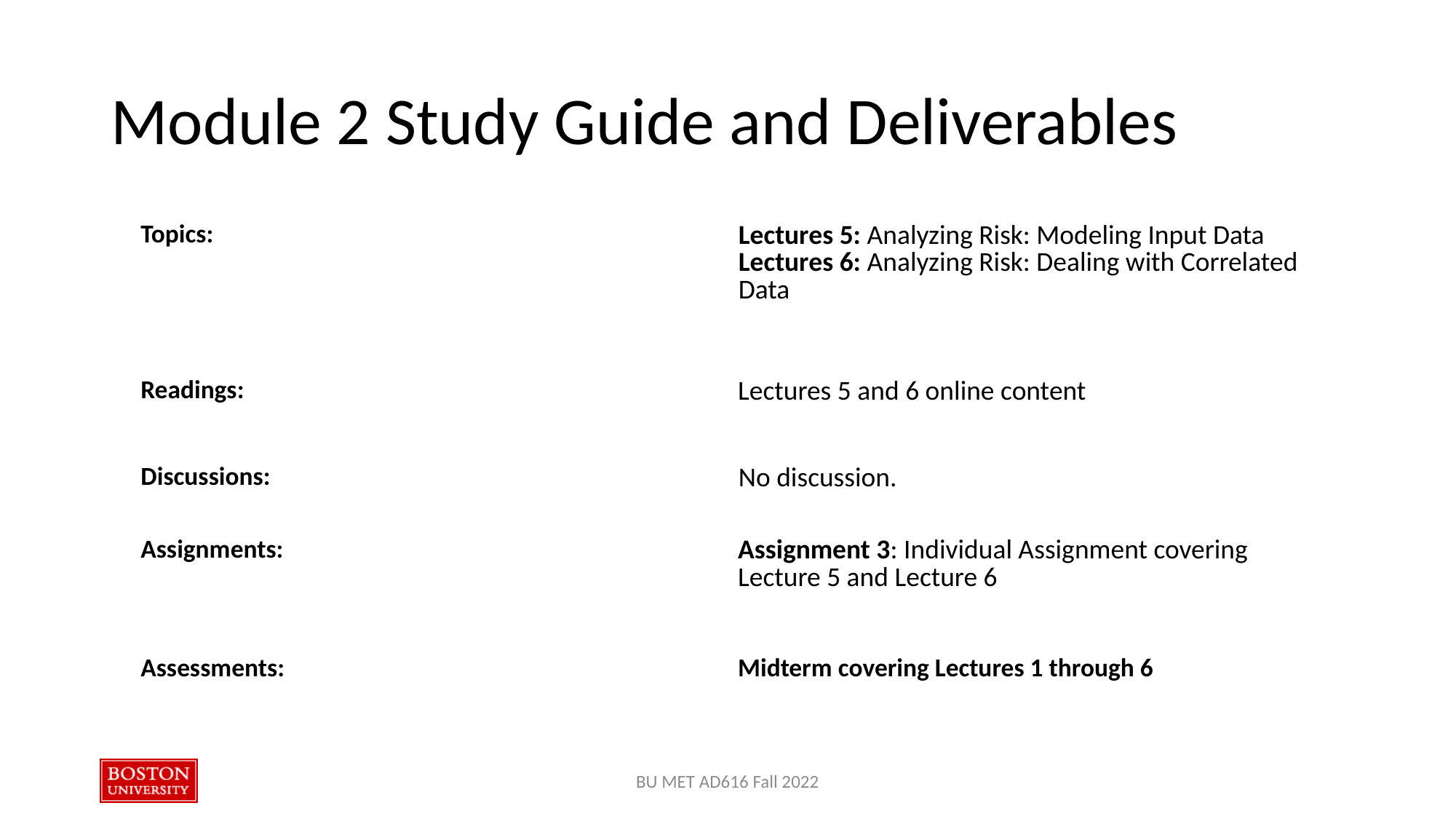

# Module 2 Study Guide and Deliverables
| Topics: | Lectures 5: Analyzing Risk: Modeling Input Data Lectures 6: Analyzing Risk: Dealing with Correlated Data |
| --- | --- |
| Readings: | Lectures 5 and 6 online content |
| Discussions: | No discussion. |
| Assignments: | Assignment 3: Individual Assignment covering Lecture 5 and Lecture 6 |
| Assessments: | Midterm covering Lectures 1 through 6 |
BU MET AD616 Fall 2022